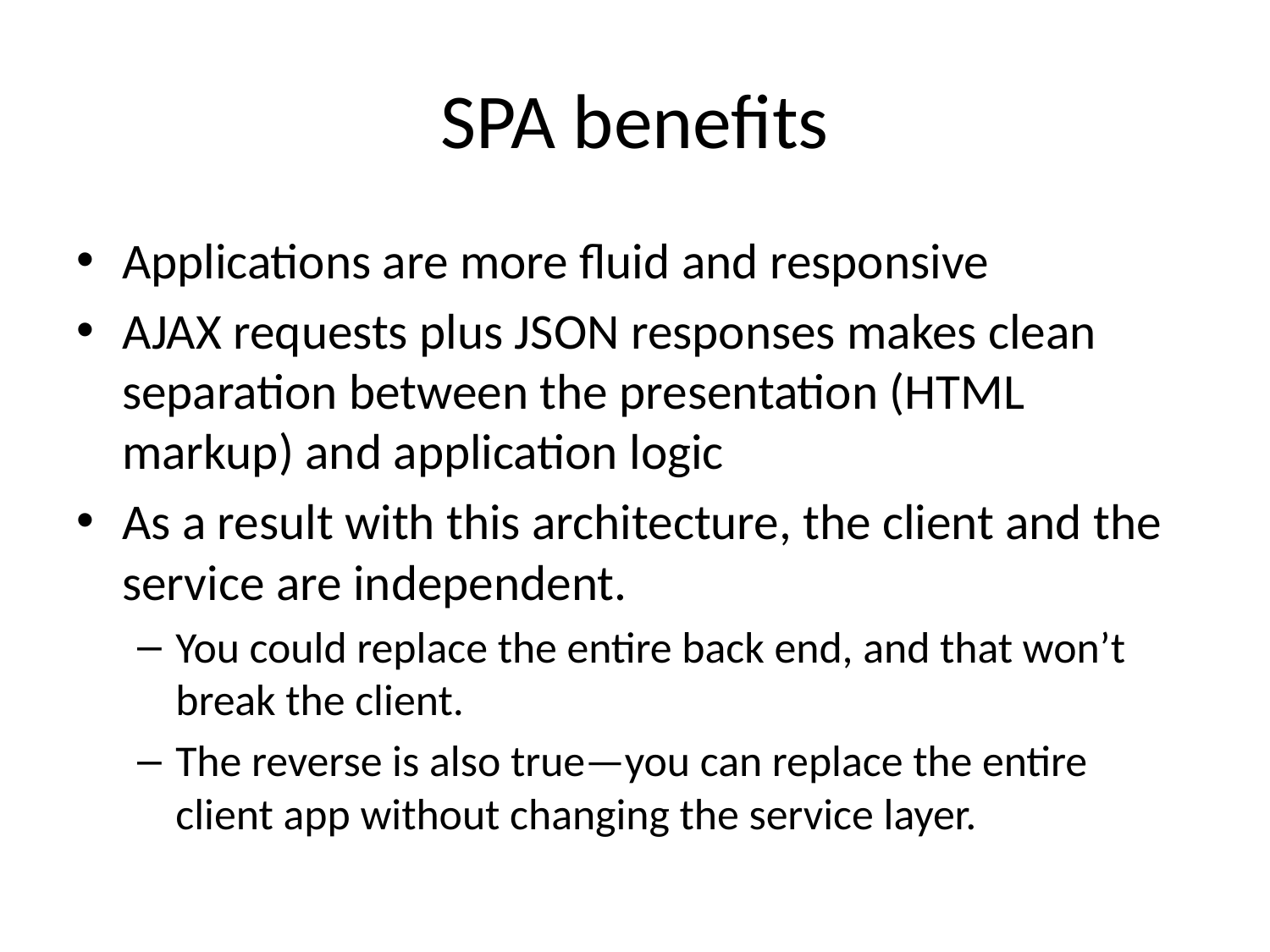

# SPA benefits
Applications are more fluid and responsive
AJAX requests plus JSON responses makes clean separation between the presentation (HTML markup) and application logic
As a result with this architecture, the client and the service are independent.
You could replace the entire back end, and that won’t break the client.
The reverse is also true—you can replace the entire client app without changing the service layer.